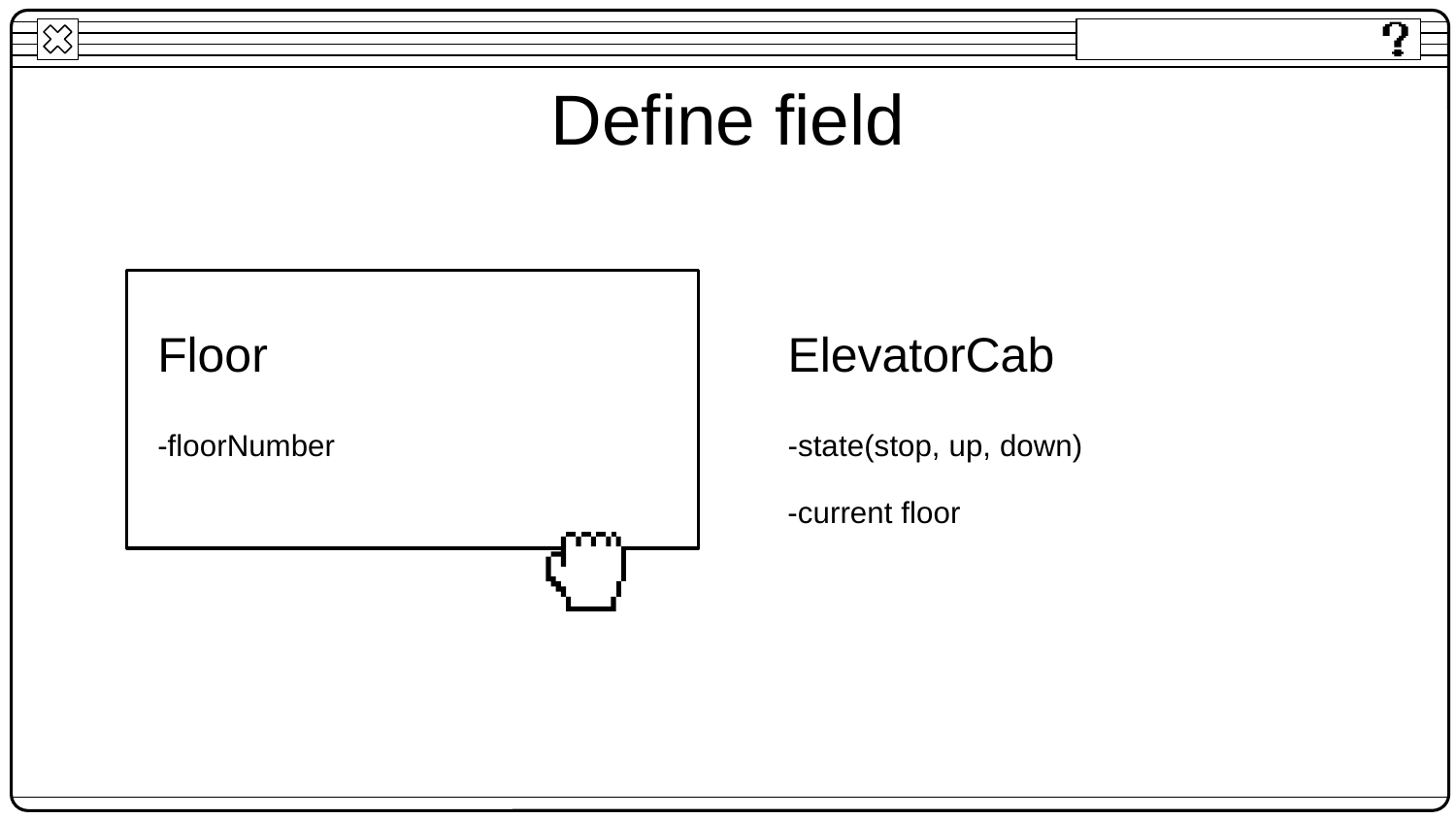

# Define field

Floor
ElevatorCab
-floorNumber
-state(stop, up, down)
-current floor